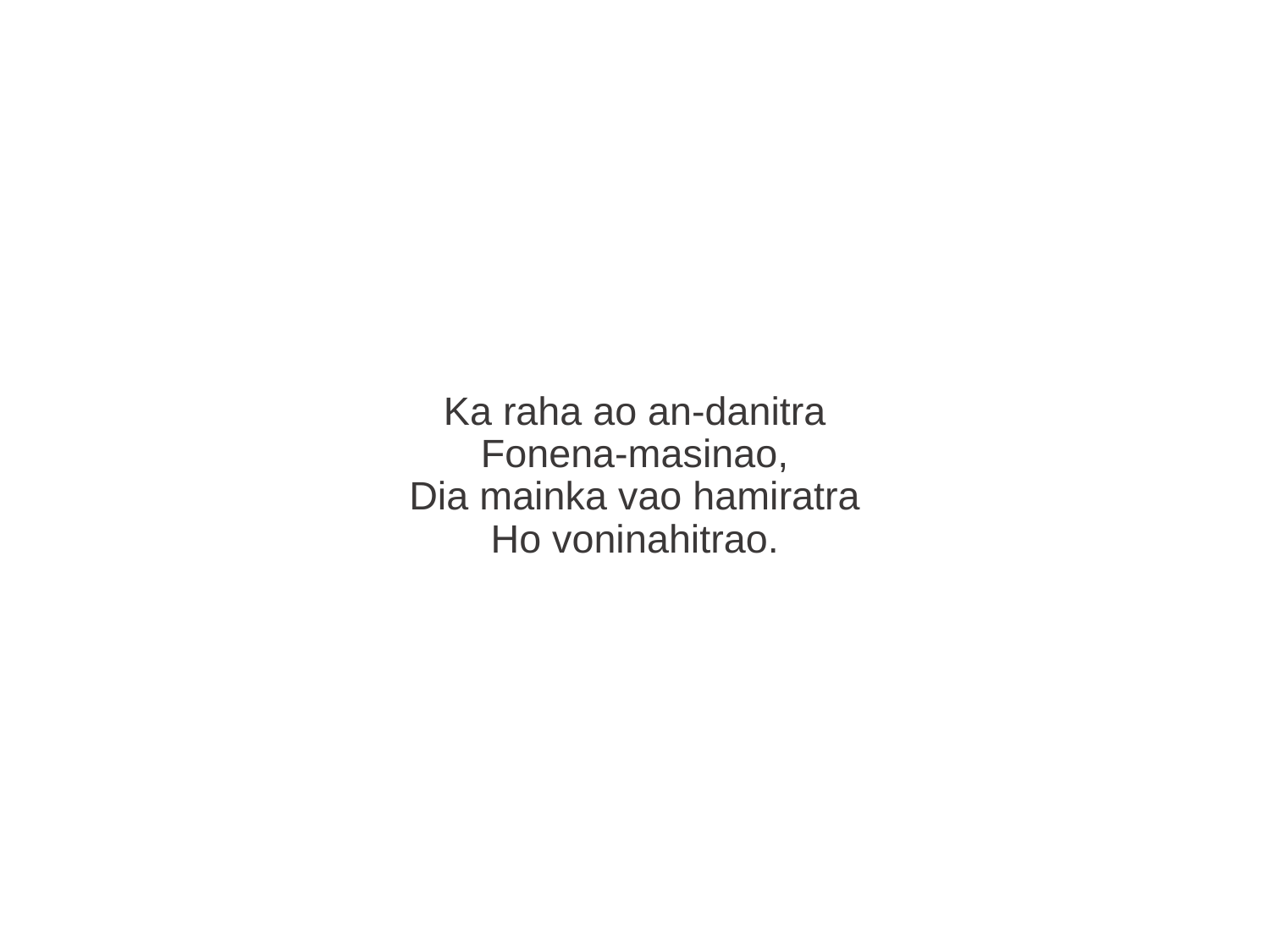

Ka raha ao an-danitra
Fonena-masinao,
Dia mainka vao hamiratra
Ho voninahitrao.